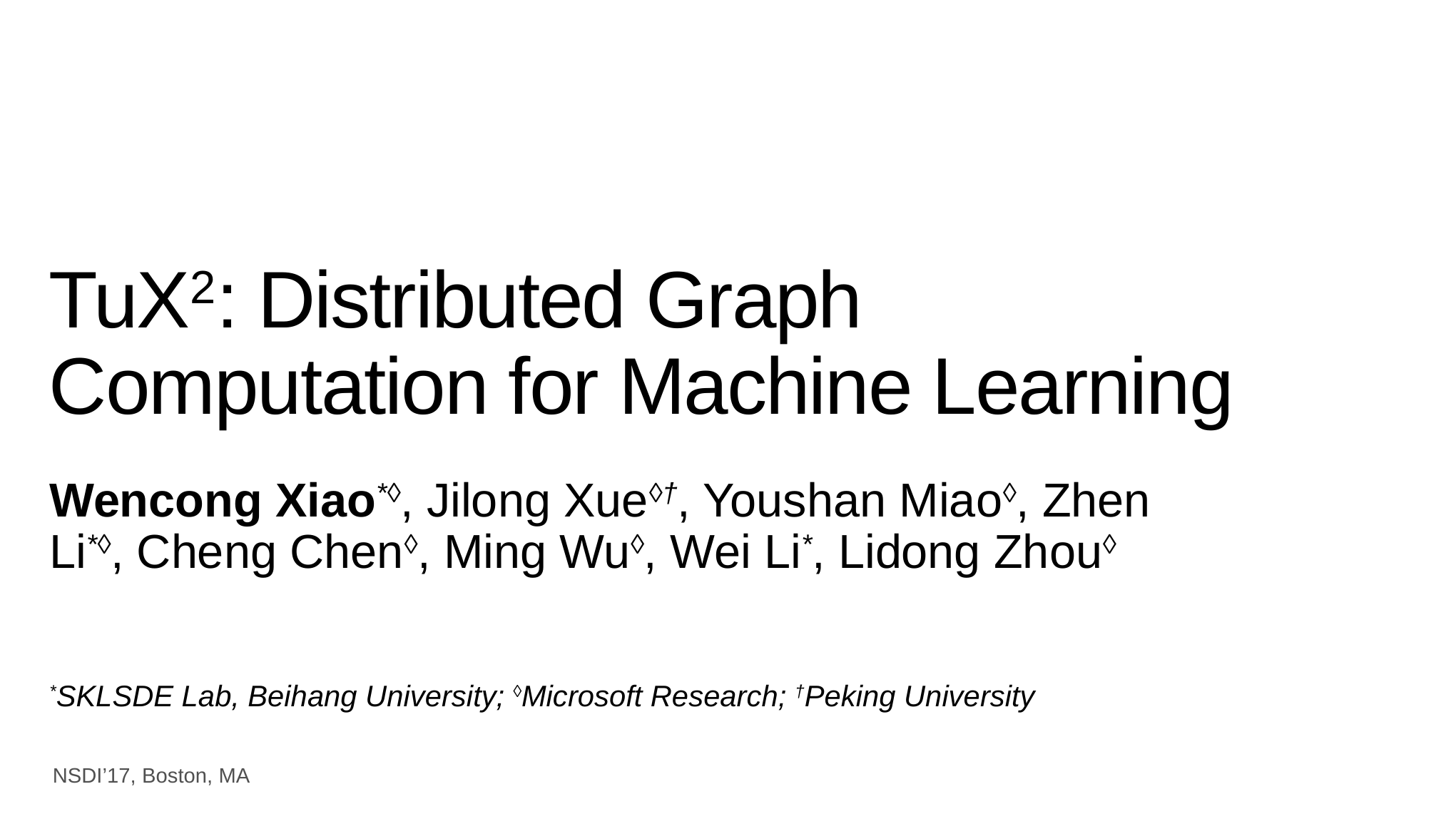

# TuX2: Distributed Graph Computation for Machine Learning
Wencong Xiao*◊, Jilong Xue◊†, Youshan Miao◊, Zhen Li*◊, Cheng Chen◊, Ming Wu◊, Wei Li*, Lidong Zhou◊

*SKLSDE Lab, Beihang University; ◊Microsoft Research; †Peking University

 NSDI’17, Boston, MA